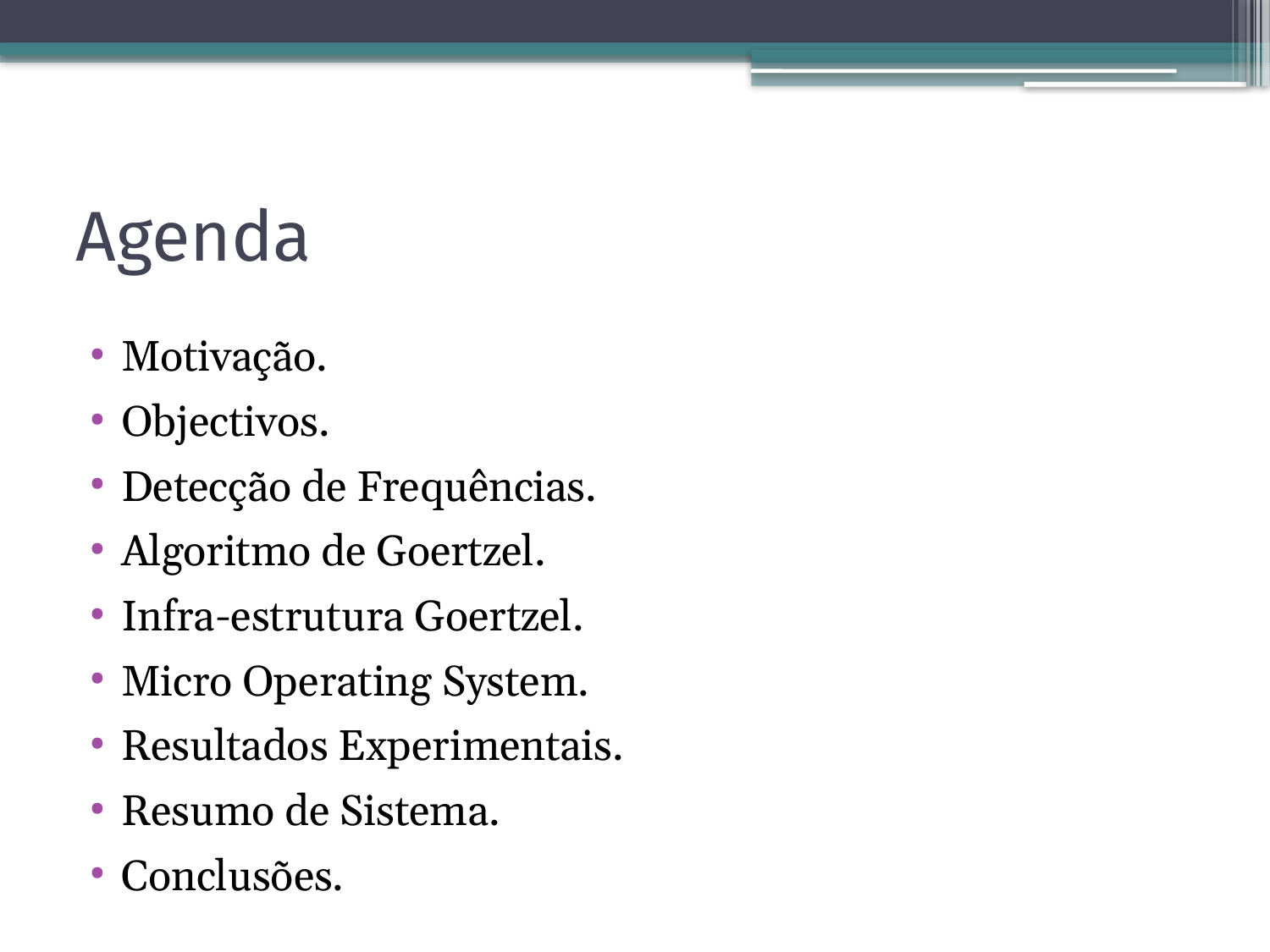

# Agenda
Motivação.
Objectivos.
Detecção de Frequências.
Algoritmo de Goertzel.
Infra-estrutura Goertzel.
Micro Operating System.
Resultados Experimentais.
Resumo de Sistema.
Conclusões.